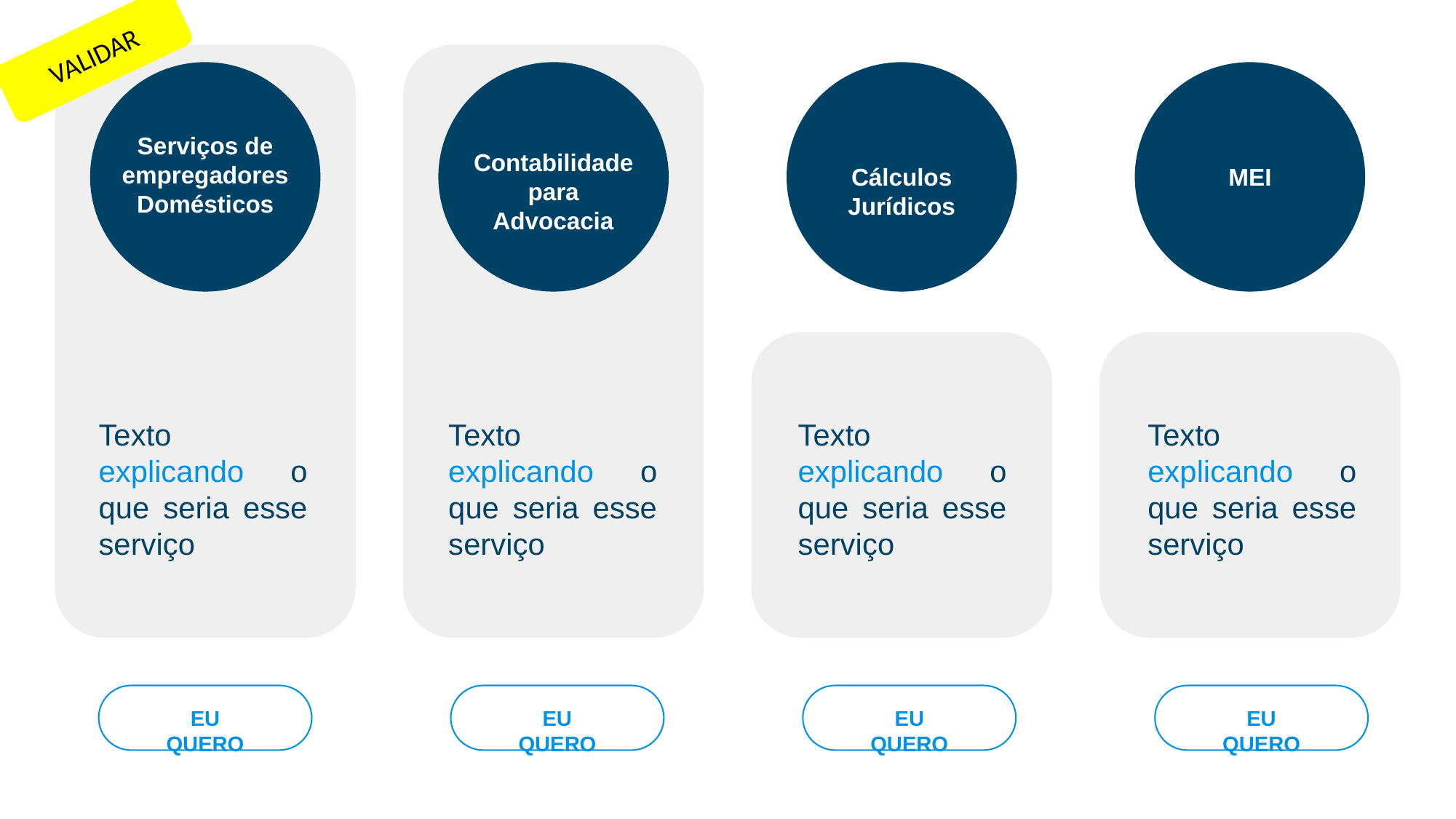

VALIDAR

Serviços de empregadores Domésticos
Contabilidade para Advocacia
Cálculos Jurídicos
MEI

Texto explicando o que seria esse serviço
Texto explicando o que seria esse serviço
Texto explicando o que seria esse serviço
Texto explicando o que seria esse serviço

EU QUERO

EU QUERO

EU QUERO

EU QUERO